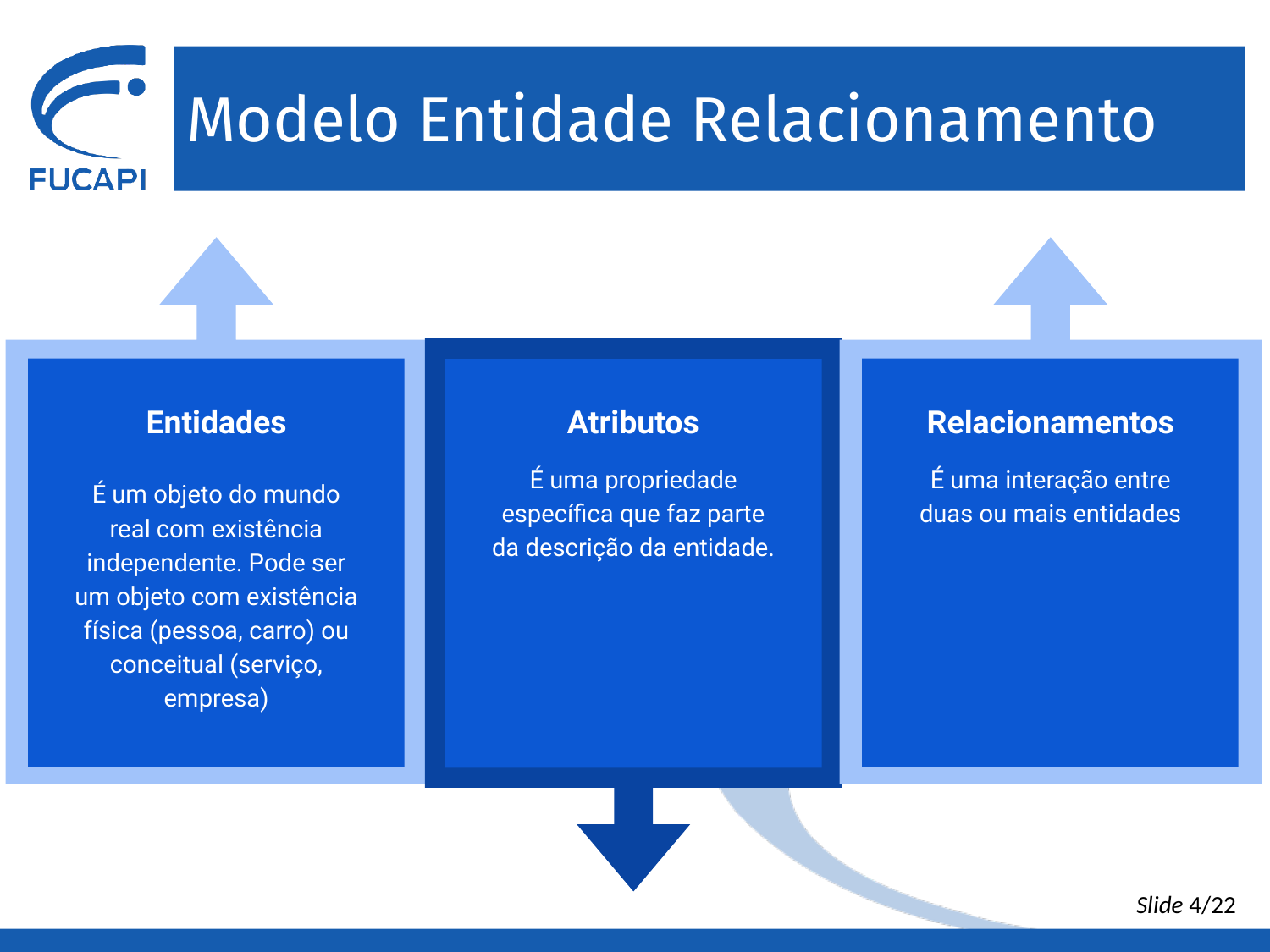

# Modelo Entidade Relacionamento

Entidades

É um objeto do mundo real com existência independente. Pode ser um objeto com existência física (pessoa, carro) ou conceitual (serviço, empresa)

Relacionamentos

É uma interação entre duas ou mais entidades

Atributos

É uma propriedade específica que faz parte da descrição da entidade.